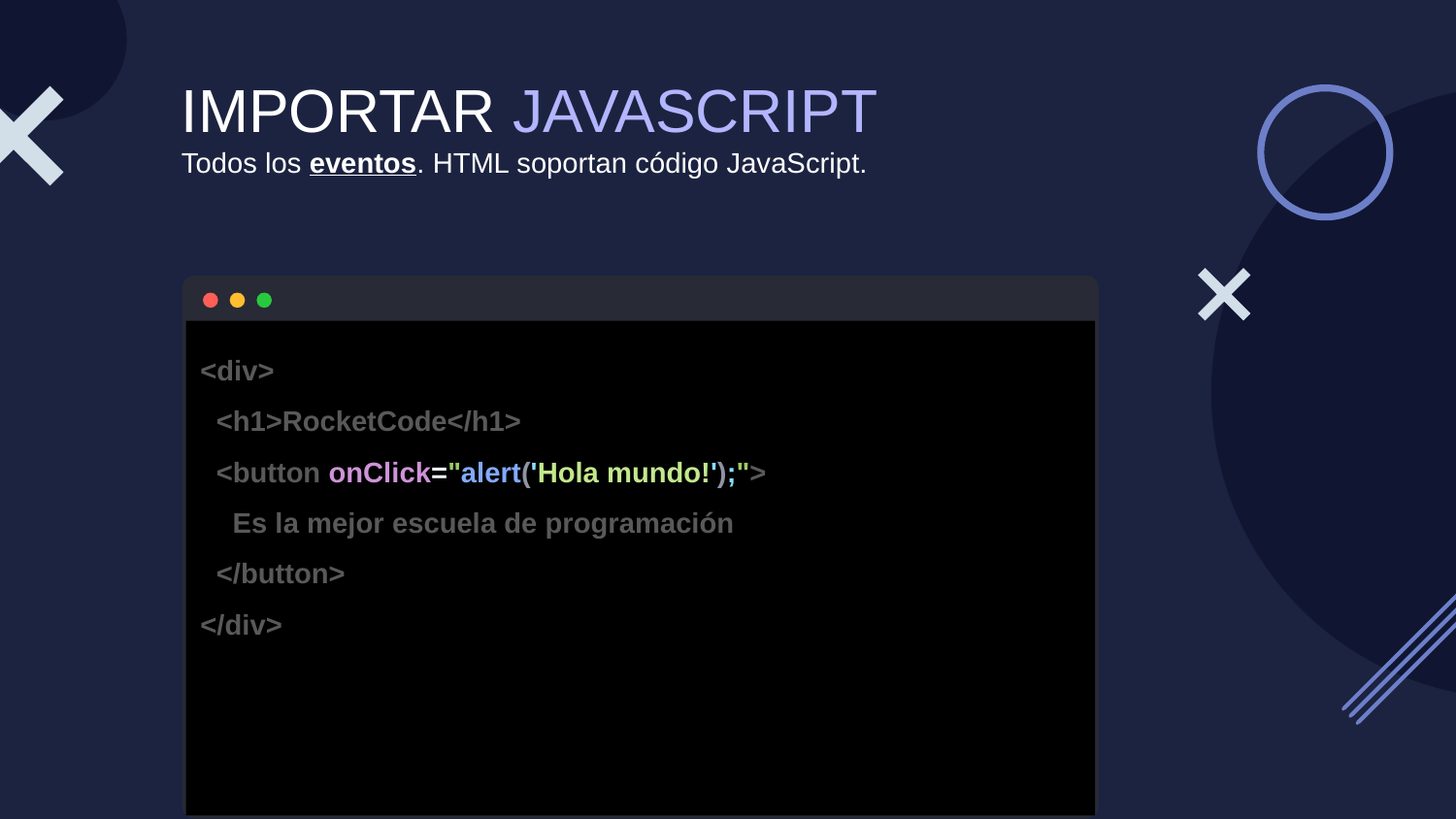

# IMPORTAR JAVASCRIPT Todos los eventos. HTML soportan código JavaScript.

<div>
  <h1>RocketCode</h1>
  <button onClick="alert('Hola mundo!');">
    Es la mejor escuela de programación
  </button>
</div>